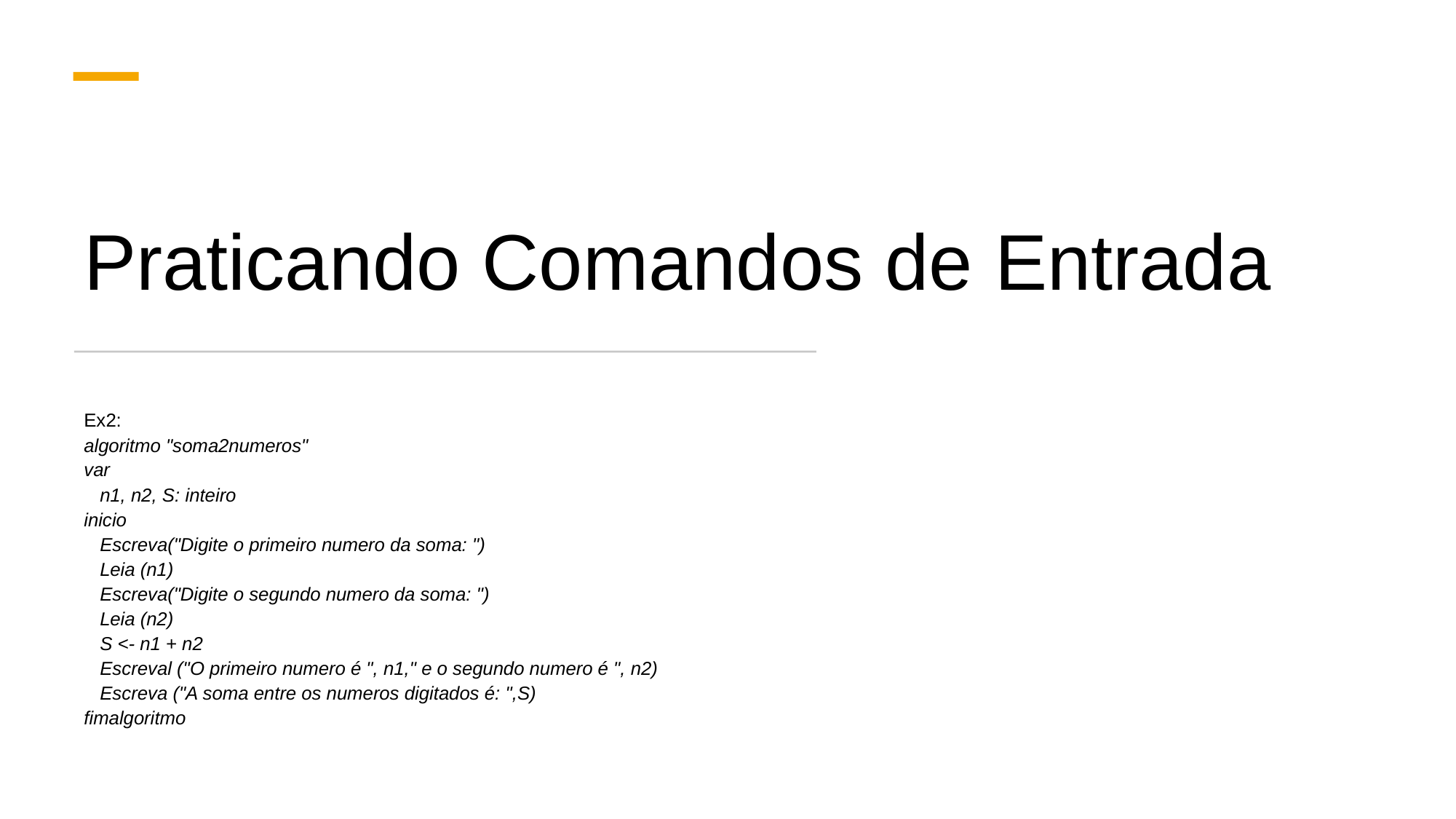

# Praticando Comandos de Entrada
Ex2:
algoritmo "soma2numeros"
var
   n1, n2, S: inteiro
inicio
   Escreva("Digite o primeiro numero da soma: ")
   Leia (n1)
   Escreva("Digite o segundo numero da soma: ")
   Leia (n2)
   S <- n1 + n2
   Escreval ("O primeiro numero é ", n1," e o segundo numero é ", n2)
   Escreva ("A soma entre os numeros digitados é: ",S)
fimalgoritmo